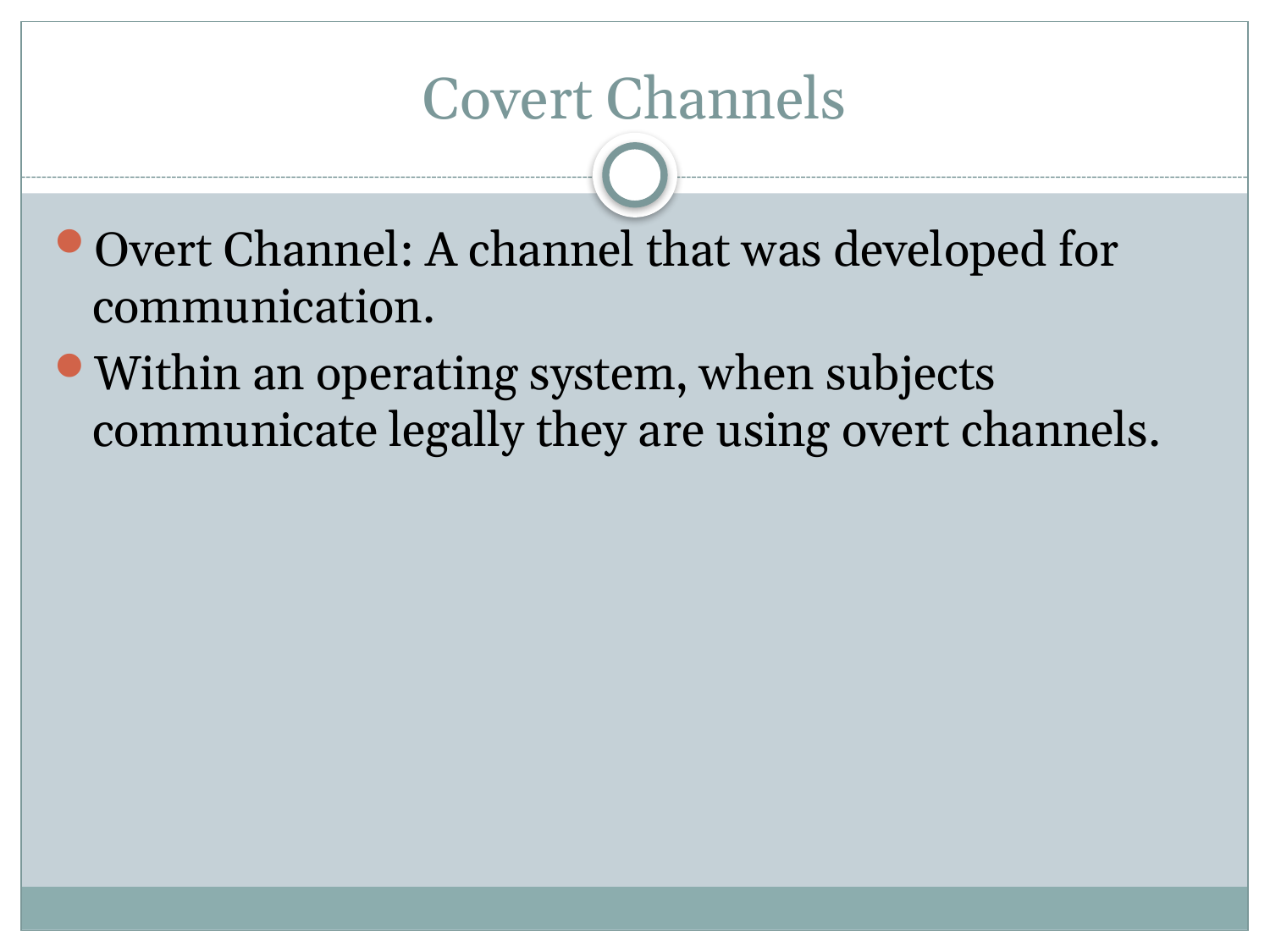

# Covert Channels
Overt Channel: A channel that was developed for communication.
Within an operating system, when subjects communicate legally they are using overt channels.